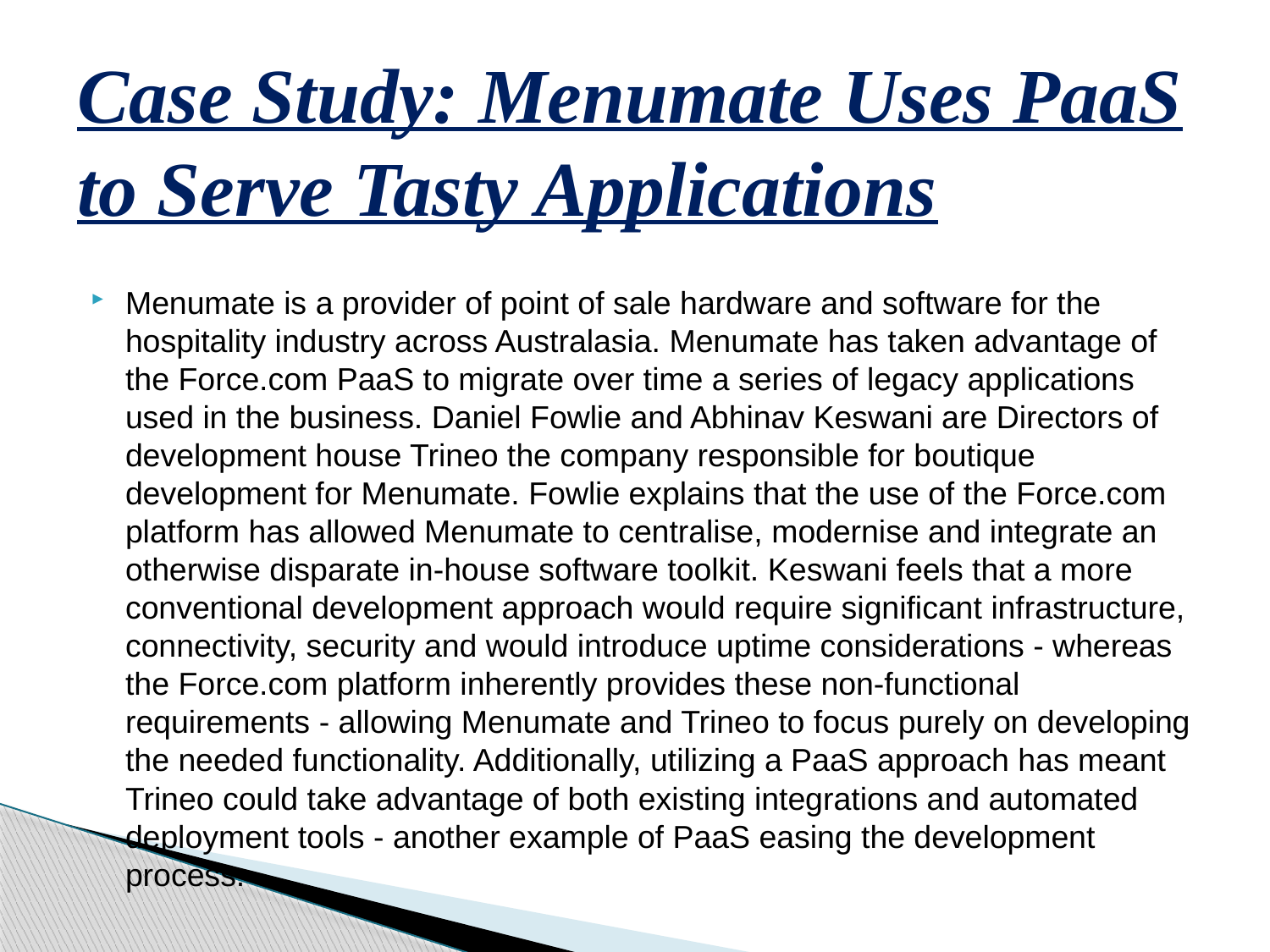

# Case Study: Menumate Uses PaaS to Serve Tasty Applications
Menumate is a provider of point of sale hardware and software for the hospitality industry across Australasia. Menumate has taken advantage of the Force.com PaaS to migrate over time a series of legacy applications used in the business. Daniel Fowlie and Abhinav Keswani are Directors of development house Trineo the company responsible for boutique development for Menumate. Fowlie explains that the use of the Force.com platform has allowed Menumate to centralise, modernise and integrate an otherwise disparate in-house software toolkit. Keswani feels that a more conventional development approach would require significant infrastructure, connectivity, security and would introduce uptime considerations - whereas the Force.com platform inherently provides these non-functional requirements - allowing Menumate and Trineo to focus purely on developing the needed functionality. Additionally, utilizing a PaaS approach has meant Trineo could take advantage of both existing integrations and automated deployment tools - another example of PaaS easing the development process.